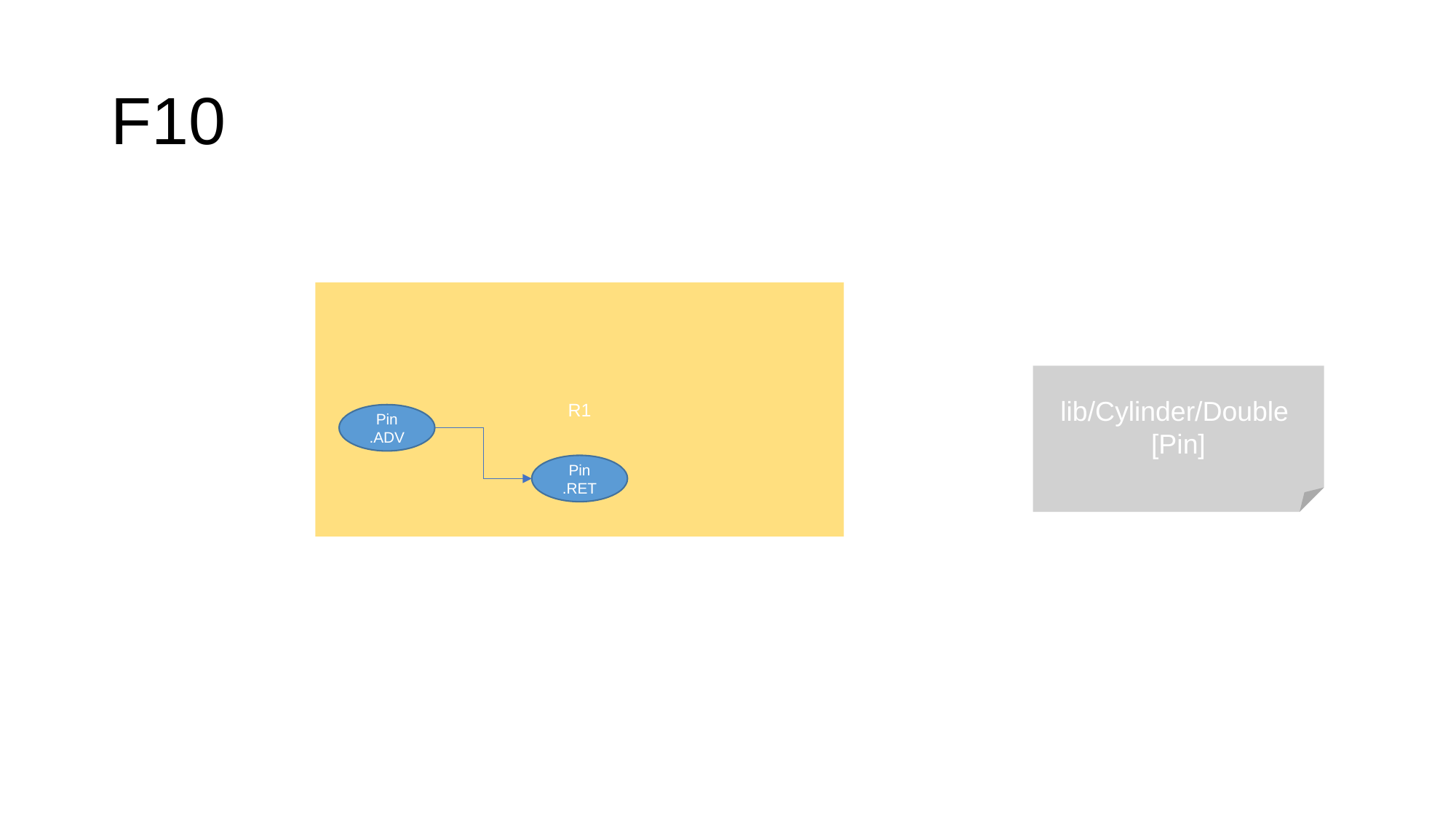

# F10
R1
Pin
.ADV
Pin
.RET
lib/Cylinder/Double
[Pin]